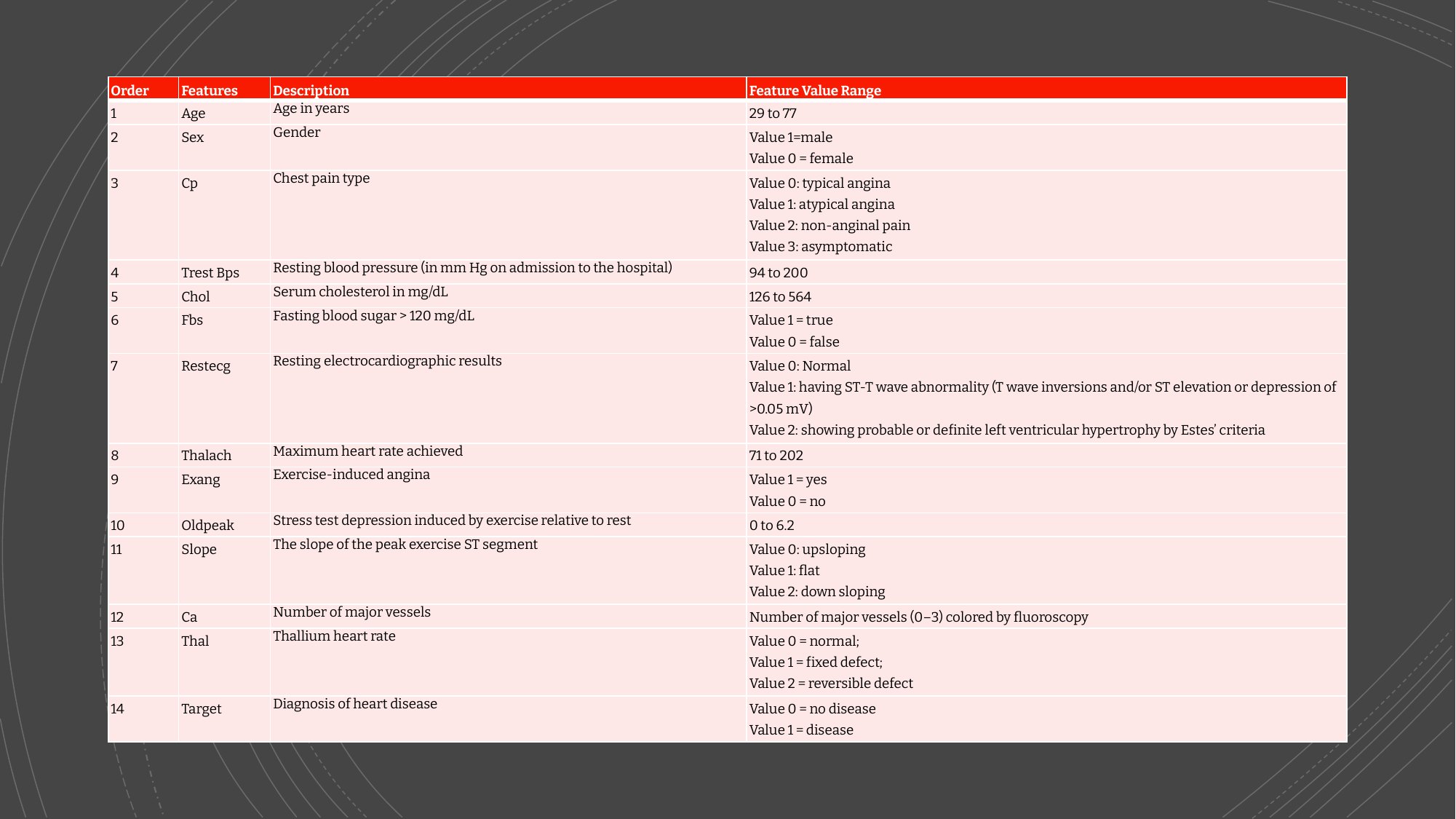

| Order | Features | Description | Feature Value Range |
| --- | --- | --- | --- |
| 1 | Age | Age in years | 29 to 77 |
| 2 | Sex | Gender | Value 1=male Value 0 = female |
| 3 | Cp | Chest pain type | Value 0: typical angina Value 1: atypical angina Value 2: non-anginal pain Value 3: asymptomatic |
| 4 | Trest Bps | Resting blood pressure (in mm Hg on admission to the hospital) | 94 to 200 |
| 5 | Chol | Serum cholesterol in mg/dL | 126 to 564 |
| 6 | Fbs | Fasting blood sugar > 120 mg/dL | Value 1 = true Value 0 = false |
| 7 | Restecg | Resting electrocardiographic results | Value 0: Normal Value 1: having ST-T wave abnormality (T wave inversions and/or ST elevation or depression of >0.05 mV) Value 2: showing probable or definite left ventricular hypertrophy by Estes’ criteria |
| 8 | Thalach | Maximum heart rate achieved | 71 to 202 |
| 9 | Exang | Exercise-induced angina | Value 1 = yes Value 0 = no |
| 10 | Oldpeak | Stress test depression induced by exercise relative to rest | 0 to 6.2 |
| 11 | Slope | The slope of the peak exercise ST segment | Value 0: upsloping Value 1: flat Value 2: down sloping |
| 12 | Ca | Number of major vessels | Number of major vessels (0–3) colored by fluoroscopy |
| 13 | Thal | Thallium heart rate | Value 0 = normal; Value 1 = fixed defect; Value 2 = reversible defect |
| 14 | Target | Diagnosis of heart disease | Value 0 = no disease Value 1 = disease |